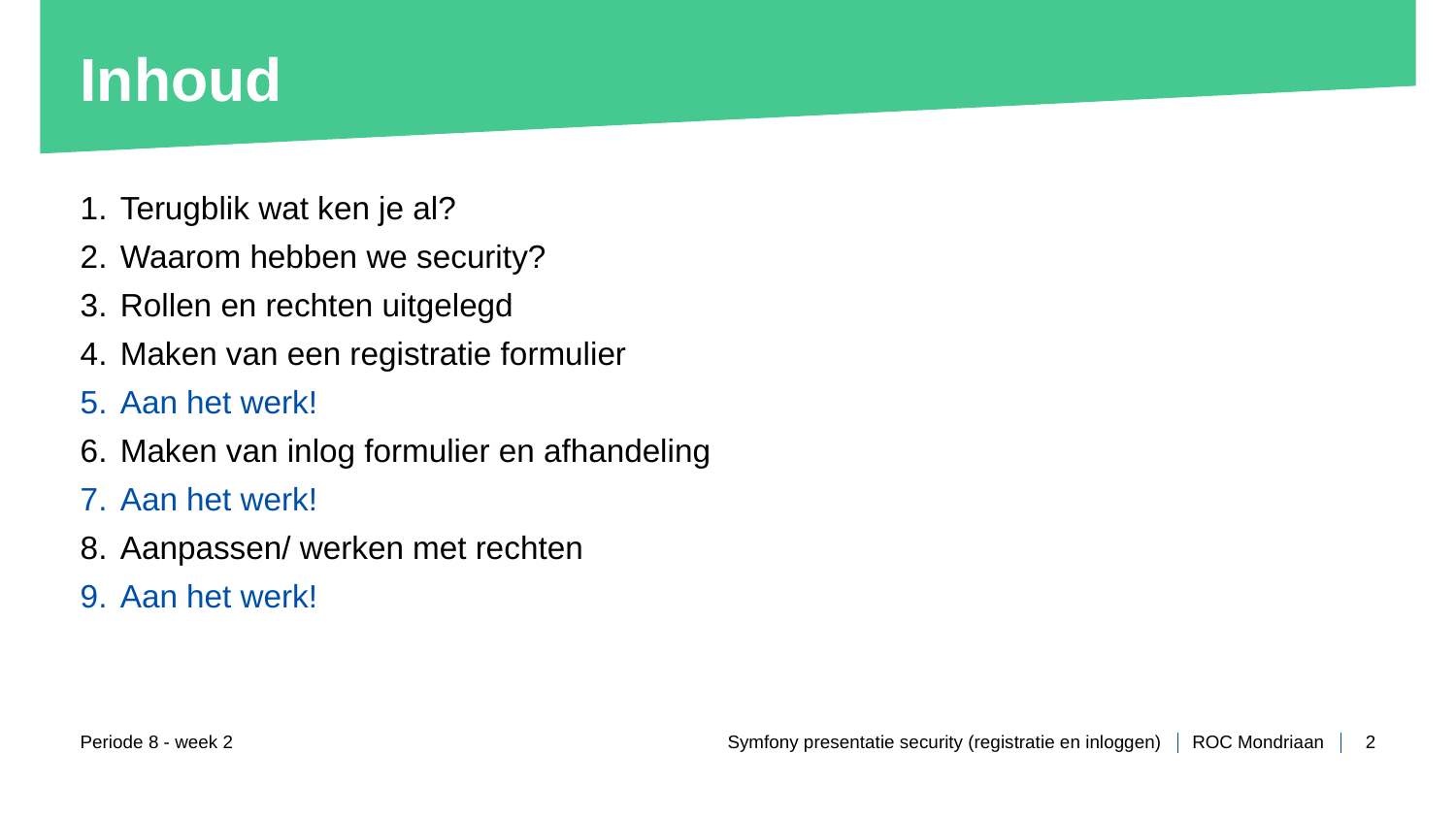

# Inhoud
Terugblik wat ken je al?
Waarom hebben we security?
Rollen en rechten uitgelegd
Maken van een registratie formulier
Aan het werk!
Maken van inlog formulier en afhandeling
Aan het werk!
Aanpassen/ werken met rechten
Aan het werk!
Periode 8 - week 2
Symfony presentatie security (registratie en inloggen)
2